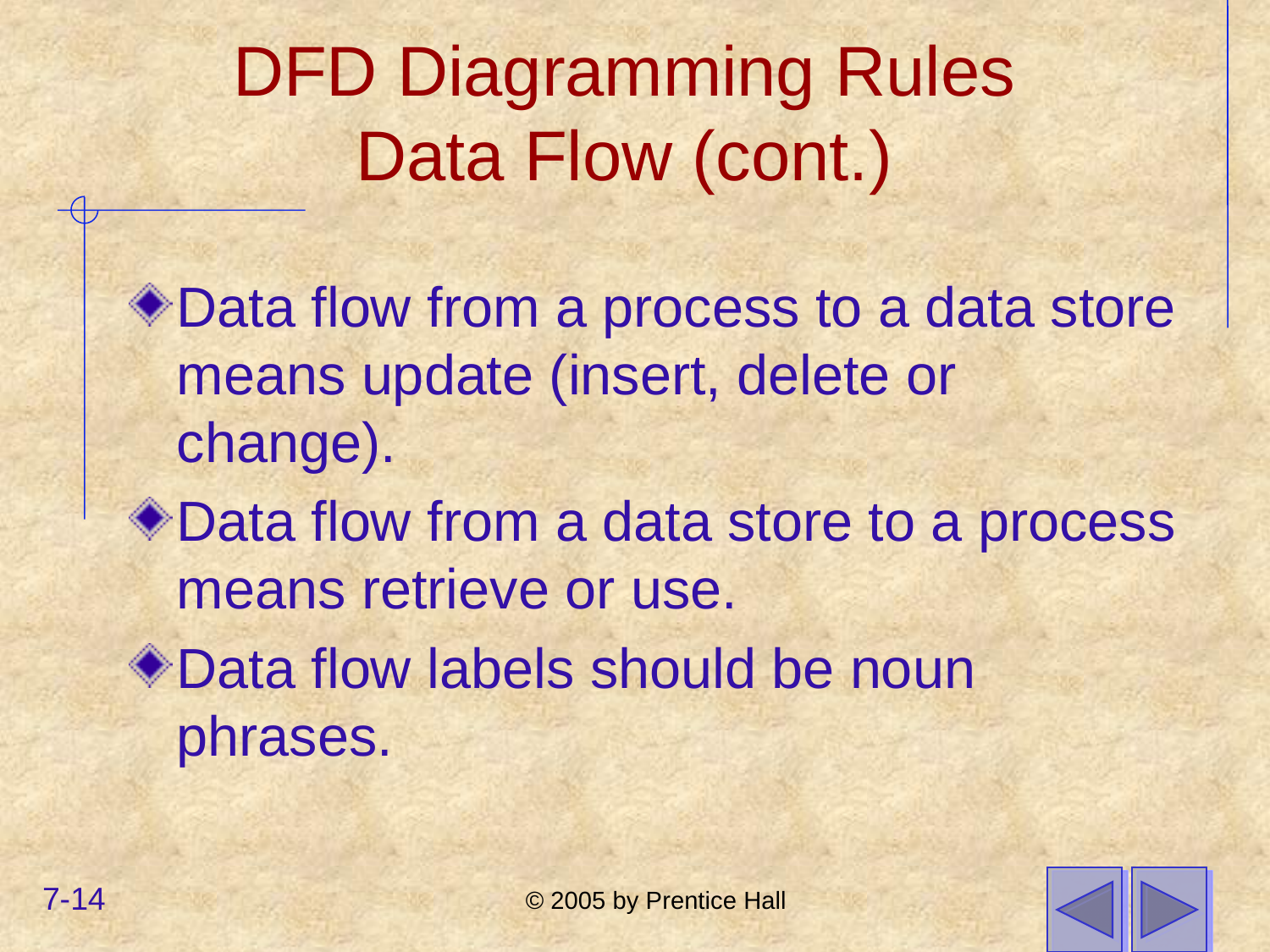

# DFD Diagramming Rules Data Flow (cont.)
Data flow from a process to a data store means update (insert, delete or change).
Data flow from a data store to a process means retrieve or use.
Data flow labels should be noun phrases.